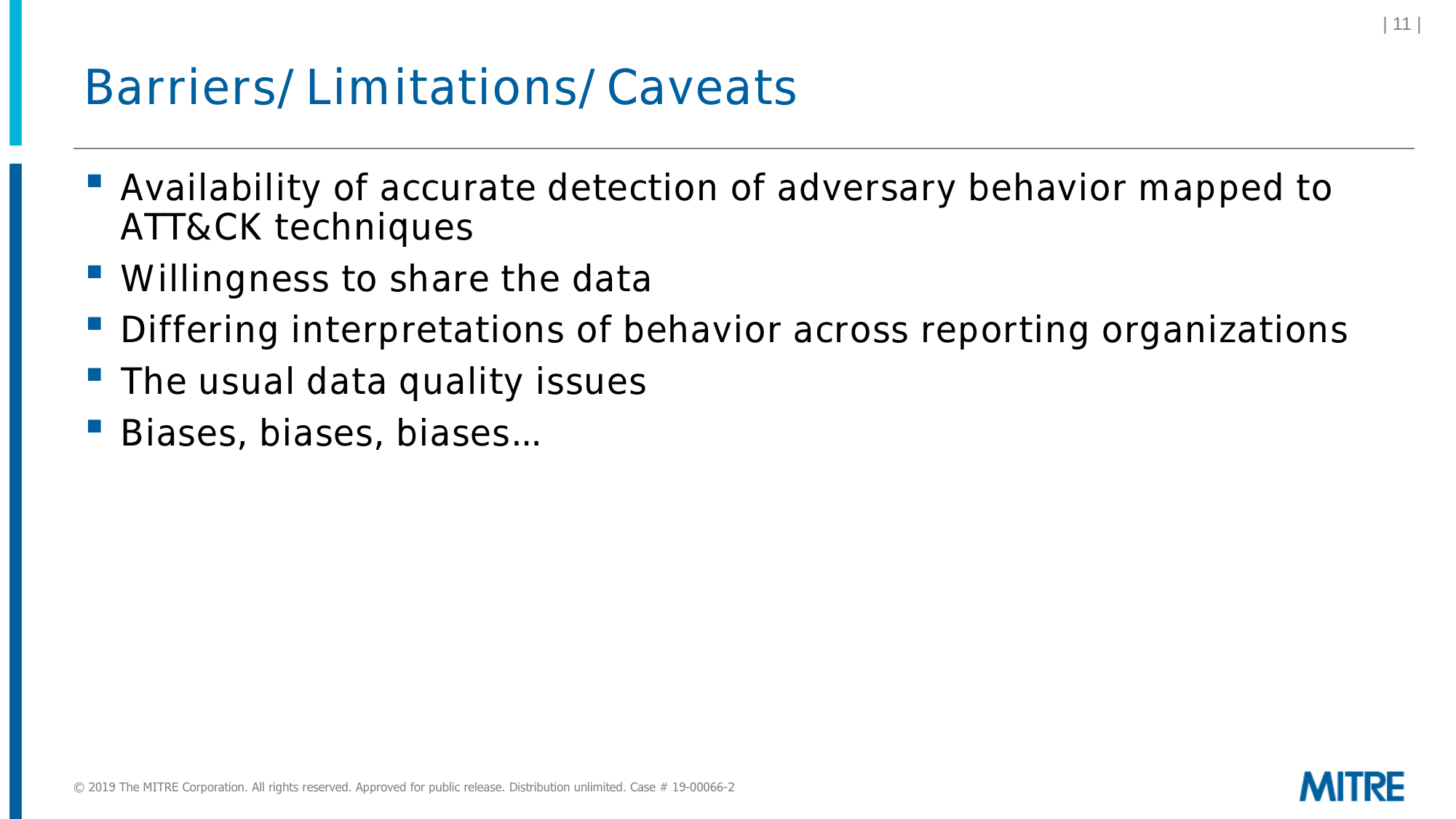

| 11 |
# Barriers/Limitations/Caveats
Availability of accurate detection of adversary behavior mapped to ATT&CK techniques
Willingness to share the data
Differing interpretations of behavior across reporting organizations
The usual data quality issues
Biases, biases, biases…
© 2019 The MITRE Corporation. All rights reserved. Approved for public release. Distribution unlimited. Case # 19-00066-2